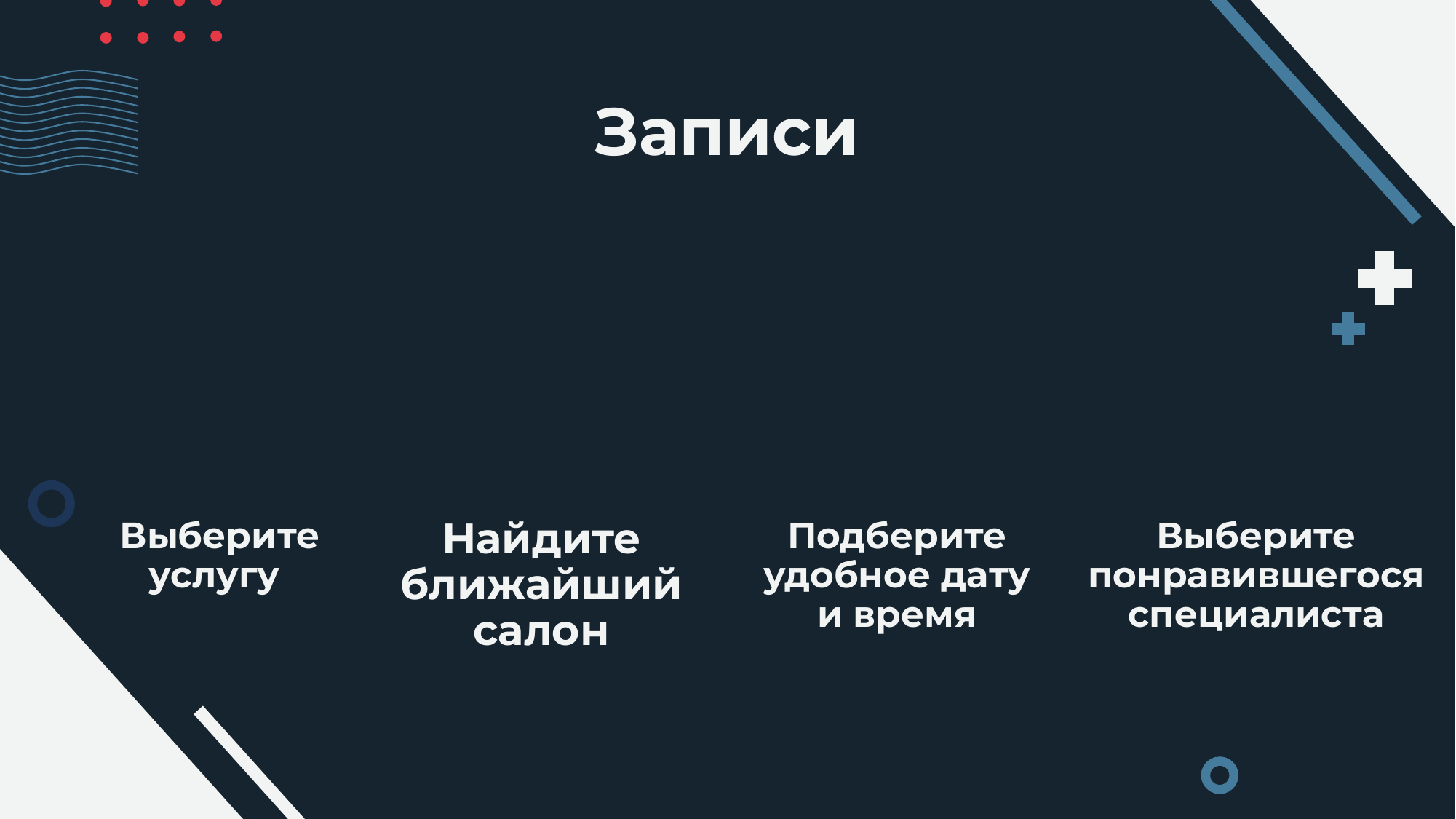

# Записи

Подберите удобное дату и время
Выберите понравившегося специалиста
Выберите услугу

Найдите ближайший салон